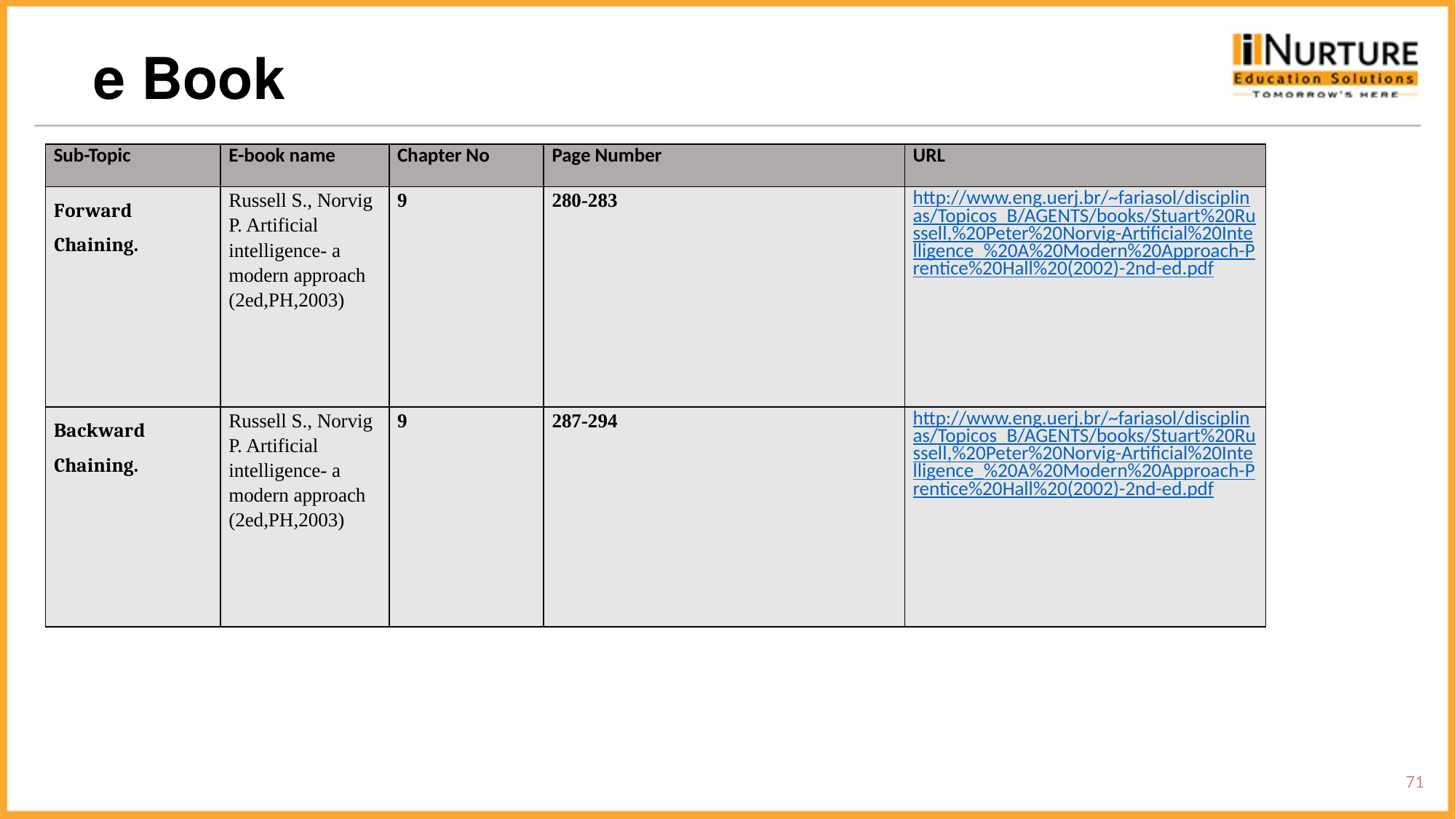

# e Book
| Sub-Topic | E-book name | Chapter No | Page Number | URL |
| --- | --- | --- | --- | --- |
| Forward Chaining. | Russell S., Norvig P. Artificial intelligence- a modern approach (2ed,PH,2003) | 9 | 280-283 | http://www.eng.uerj.br/~fariasol/disciplinas/Topicos\_B/AGENTS/books/Stuart%20Russell,%20Peter%20Norvig-Artificial%20Intelligence\_%20A%20Modern%20Approach-Prentice%20Hall%20(2002)-2nd-ed.pdf |
| Backward Chaining. | Russell S., Norvig P. Artificial intelligence- a modern approach (2ed,PH,2003) | 9 | 287-294 | http://www.eng.uerj.br/~fariasol/disciplinas/Topicos\_B/AGENTS/books/Stuart%20Russell,%20Peter%20Norvig-Artificial%20Intelligence\_%20A%20Modern%20Approach-Prentice%20Hall%20(2002)-2nd-ed.pdf |
71